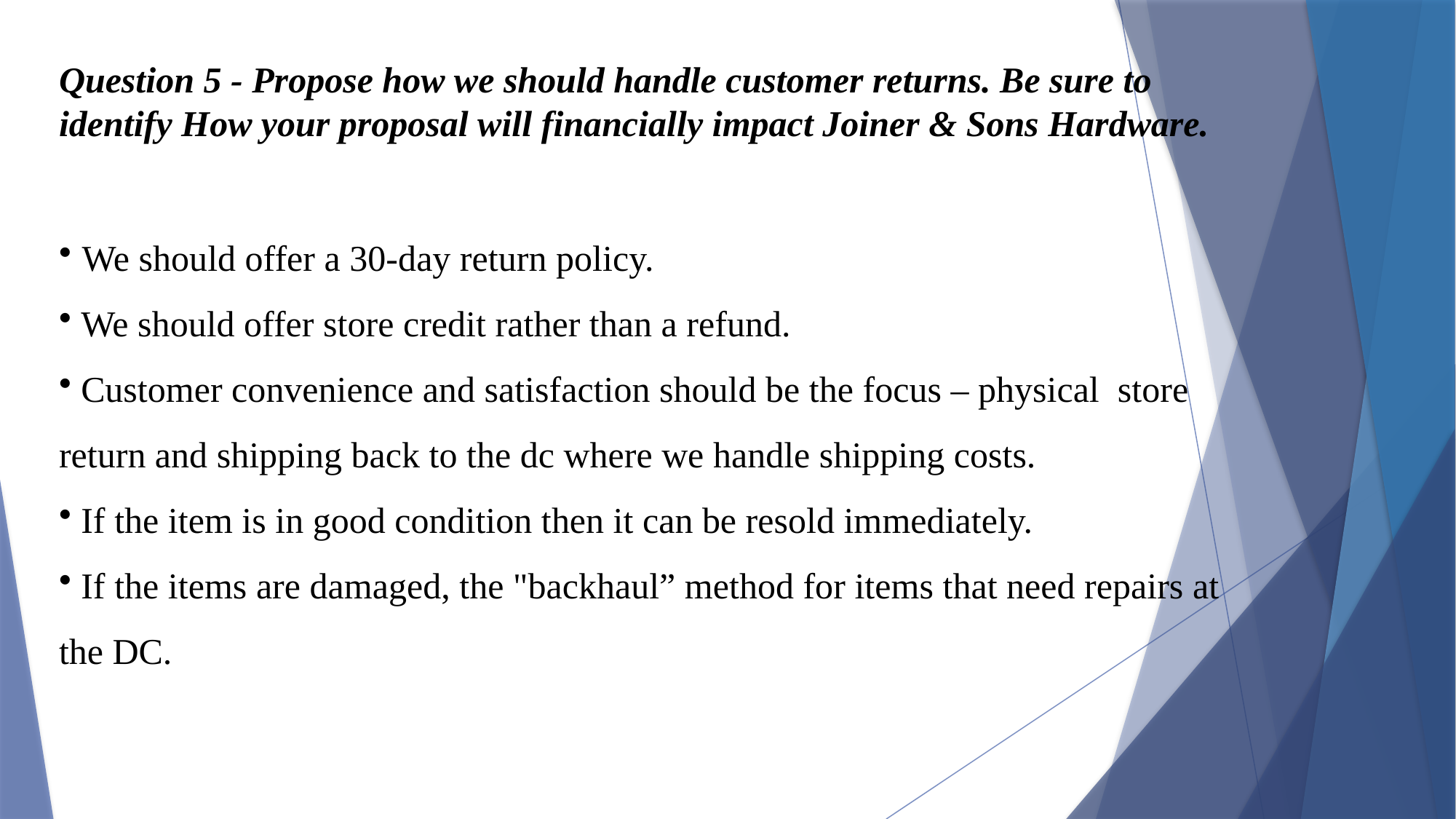

# Question 5 - Propose how we should handle customer returns. Be sure to identify How your proposal will financially impact Joiner & Sons Hardware.

 We should offer a 30-day return policy.
 We should offer store credit rather than a refund.
 Customer convenience and satisfaction should be the focus – physical  store return and shipping back to the dc where we handle shipping costs.
 If the item is in good condition then it can be resold immediately.
 If the items are damaged, the "backhaul” method for items that need repairs at the DC.